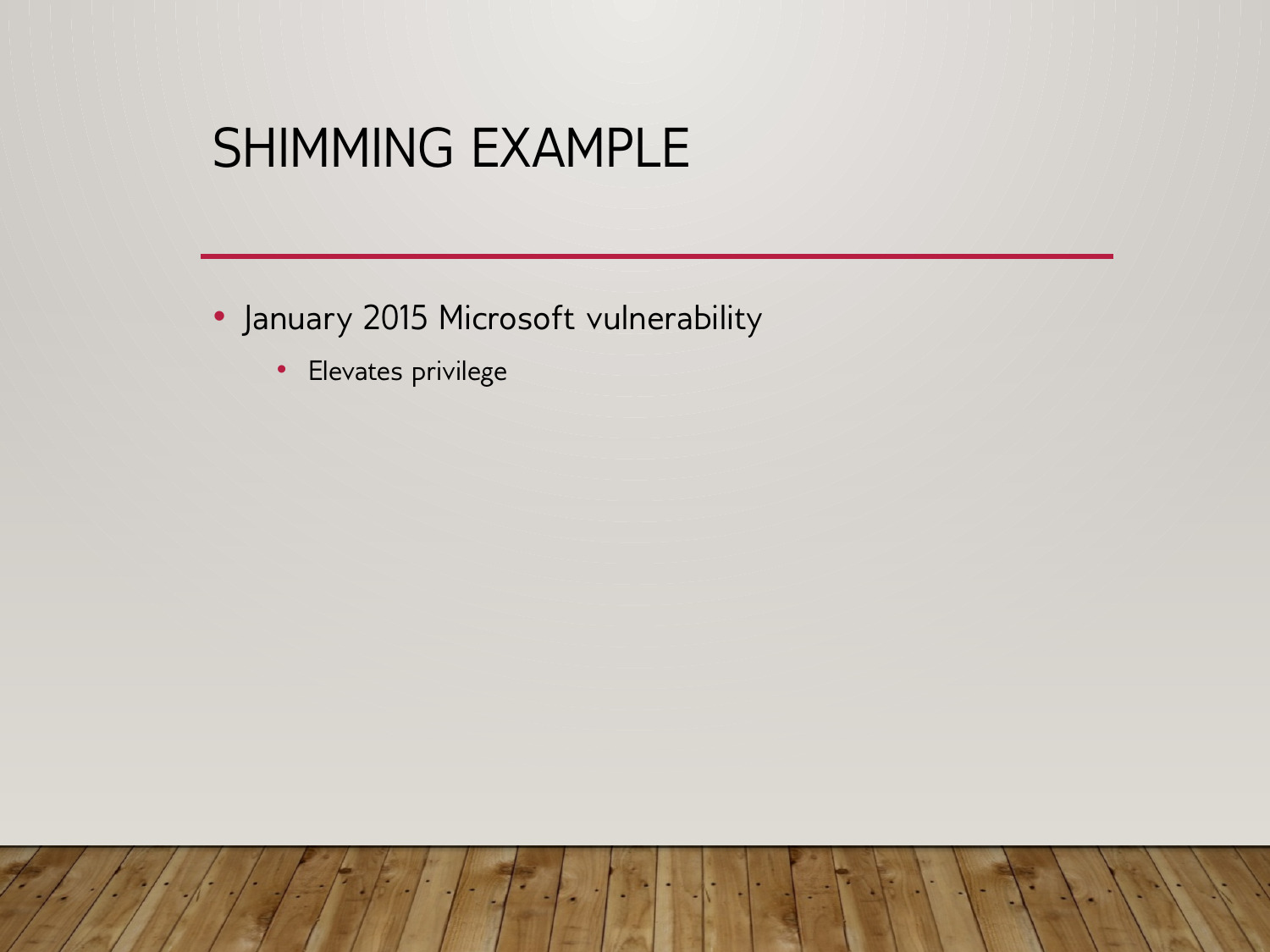

# Shimming Example
January 2015 Microsoft vulnerability
Elevates privilege